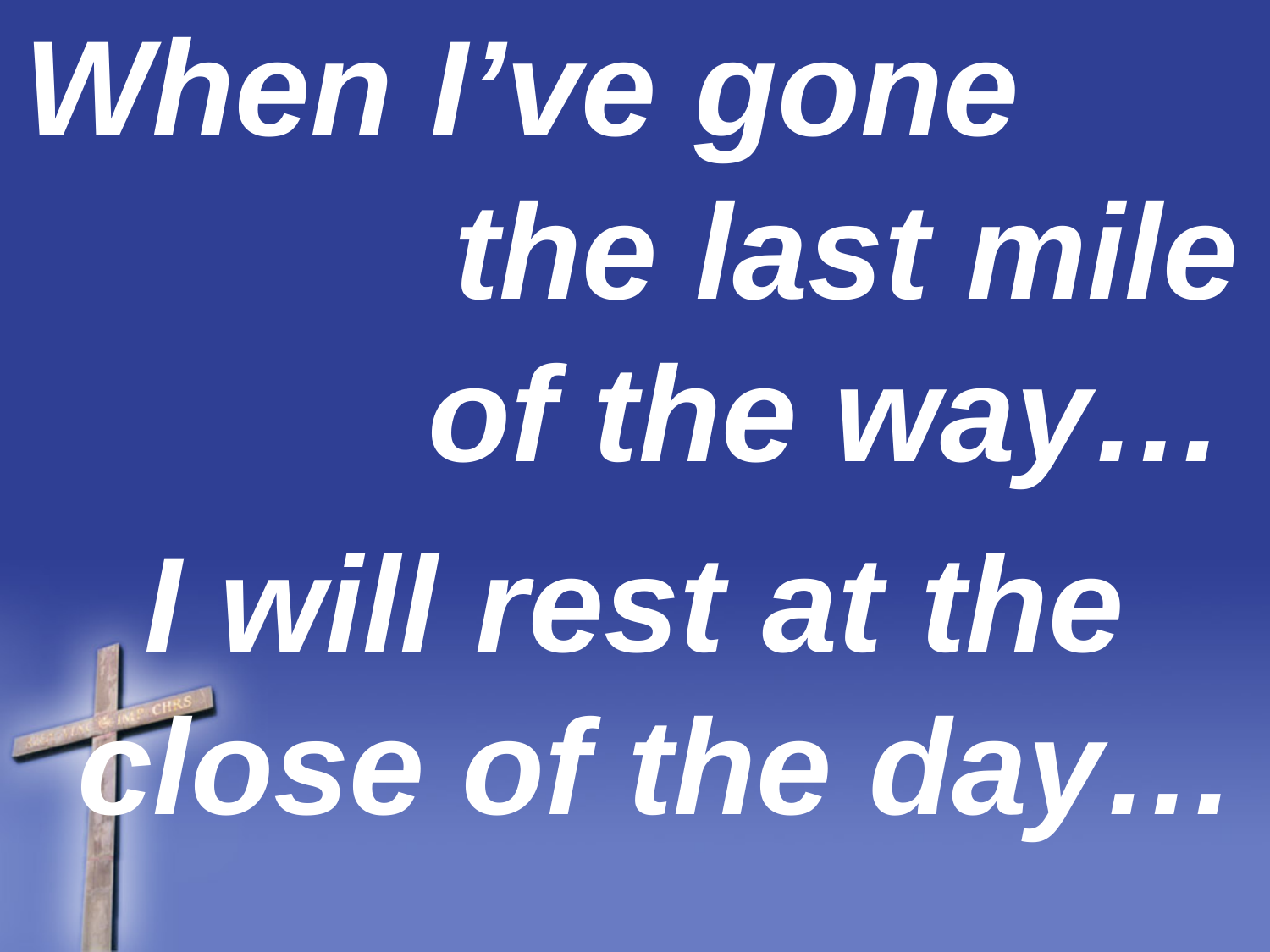

When I’ve gone                 the last mile          of the way…
I will rest at the close of the day…